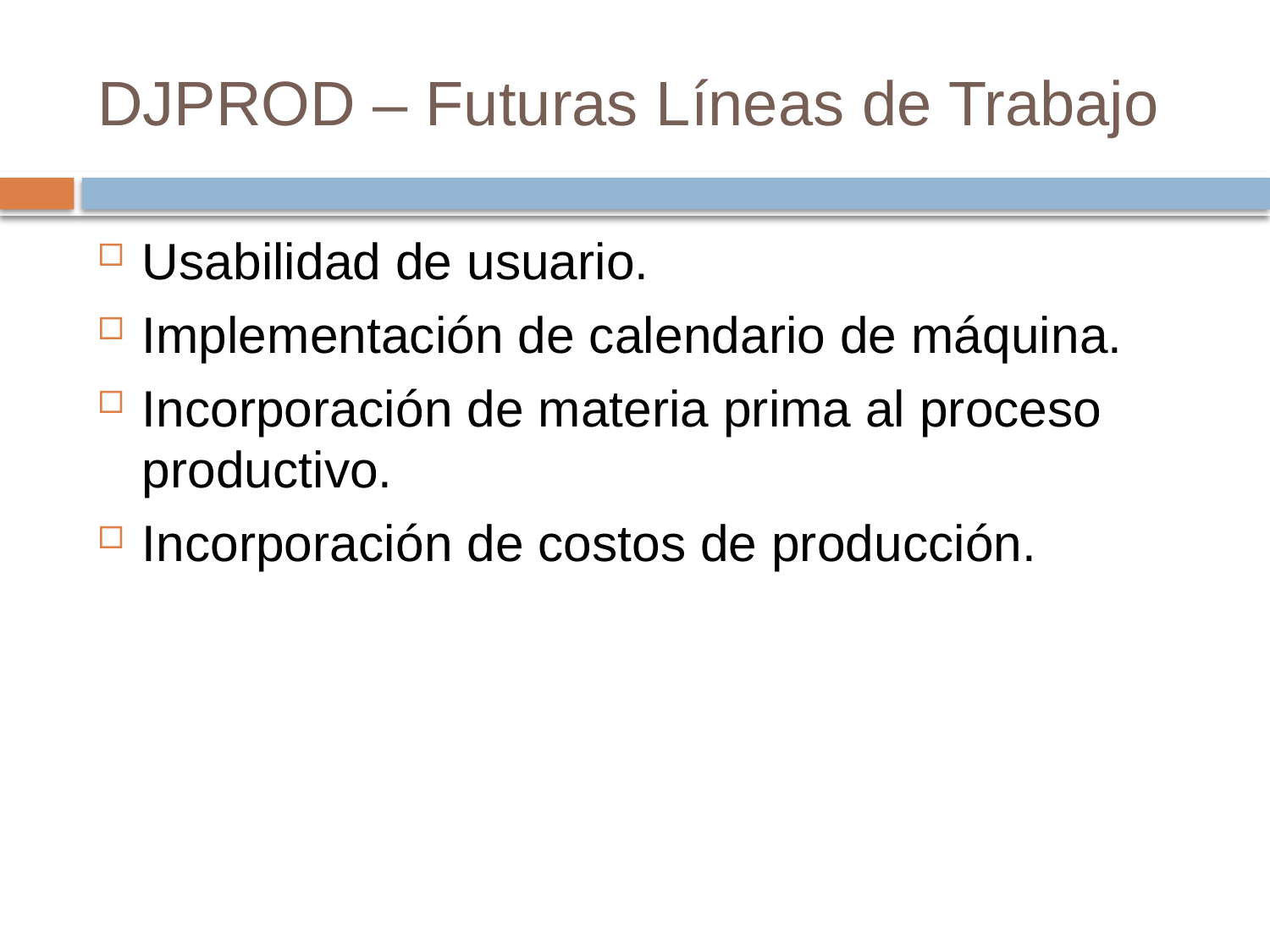

# DJPROD – Futuras Líneas de Trabajo
Usabilidad de usuario.
Implementación de calendario de máquina.
Incorporación de materia prima al proceso productivo.
Incorporación de costos de producción.